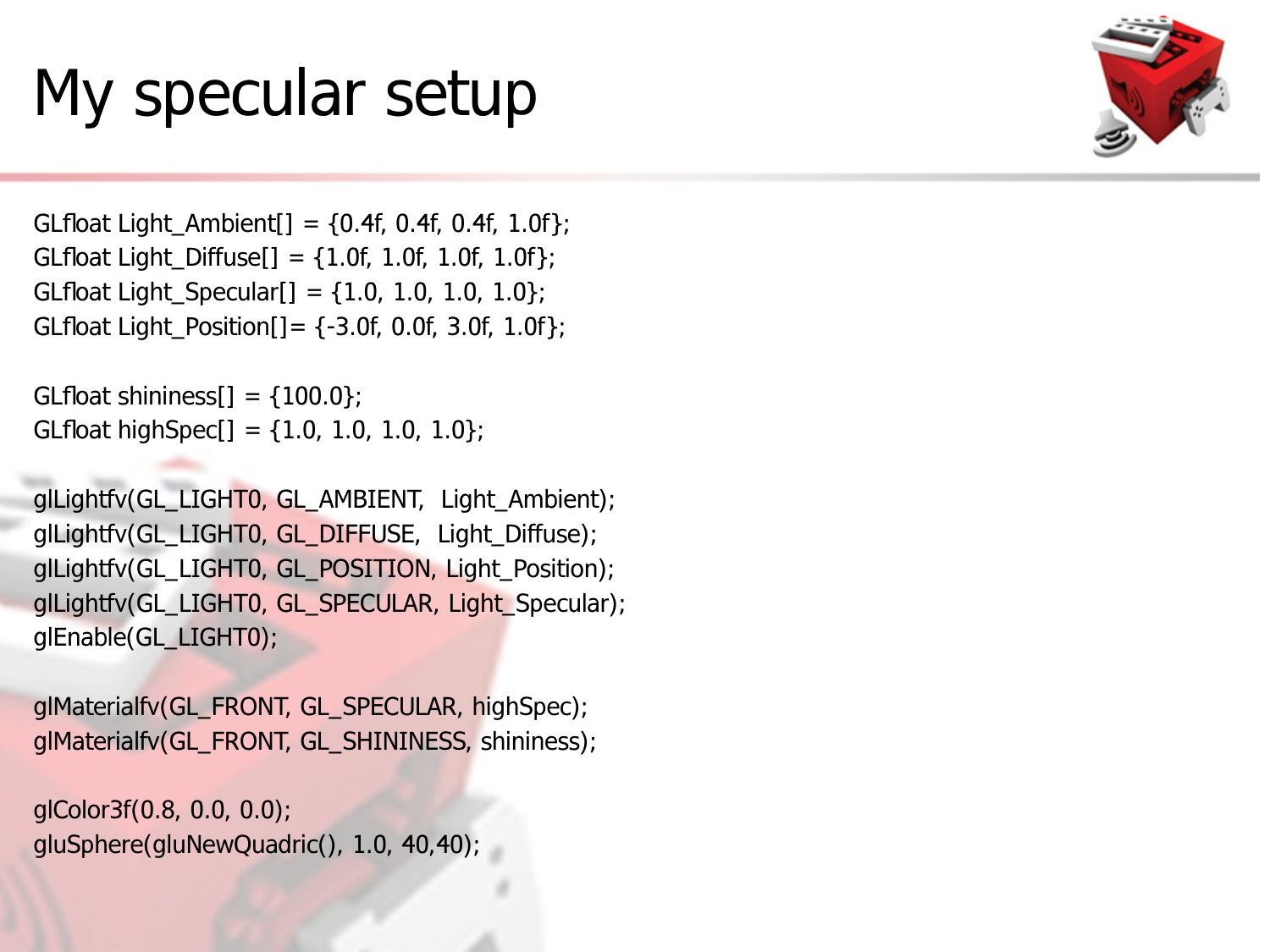

# My specular setup
GLfloat Light_Ambient[] = {0.4f, 0.4f, 0.4f, 1.0f};
GLfloat Light_Diffuse[] = {1.0f, 1.0f, 1.0f, 1.0f};
GLfloat Light_Specular[] = {1.0, 1.0, 1.0, 1.0};
GLfloat Light_Position[]= {-3.0f, 0.0f, 3.0f, 1.0f};

GLfloat shininess[] = {100.0};
GLfloat highSpec[] = {1.0, 1.0, 1.0, 1.0};

glLightfv(GL_LIGHT0, GL_AMBIENT,  Light_Ambient);
glLightfv(GL_LIGHT0, GL_DIFFUSE,  Light_Diffuse);
glLightfv(GL_LIGHT0, GL_POSITION, Light_Position);
glLightfv(GL_LIGHT0, GL_SPECULAR, Light_Specular);
glEnable(GL_LIGHT0);

glMaterialfv(GL_FRONT, GL_SPECULAR, highSpec);
glMaterialfv(GL_FRONT, GL_SHININESS, shininess);

glColor3f(0.8, 0.0, 0.0);
gluSphere(gluNewQuadric(), 1.0, 40,40);